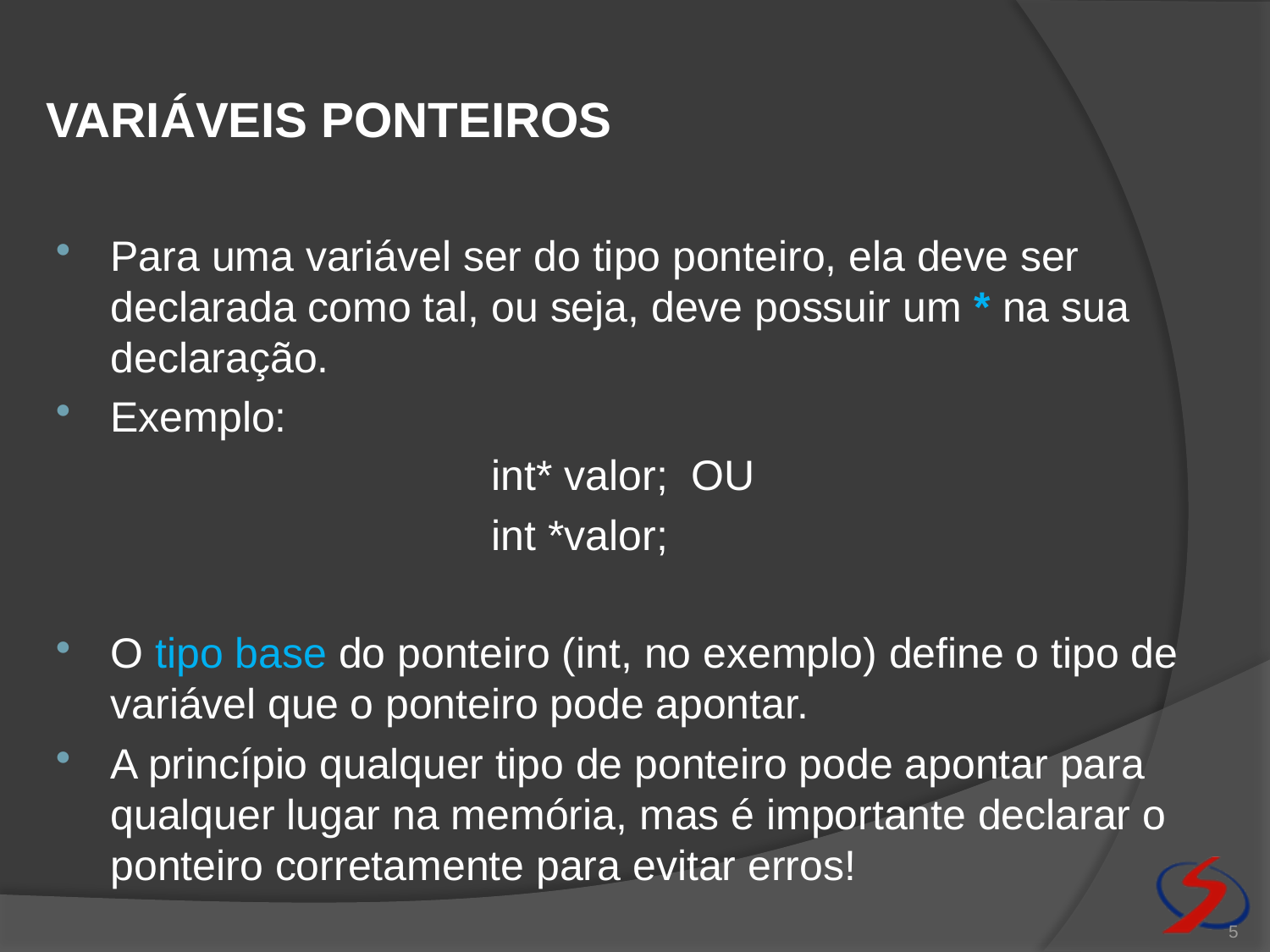

# Variáveis ponteiros
Para uma variável ser do tipo ponteiro, ela deve ser declarada como tal, ou seja, deve possuir um * na sua declaração.
Exemplo:
				int* valor;  OU
				int *valor;

O tipo base do ponteiro (int, no exemplo) define o tipo de variável que o ponteiro pode apontar.
A princípio qualquer tipo de ponteiro pode apontar para qualquer lugar na memória, mas é importante declarar o ponteiro corretamente para evitar erros!

5